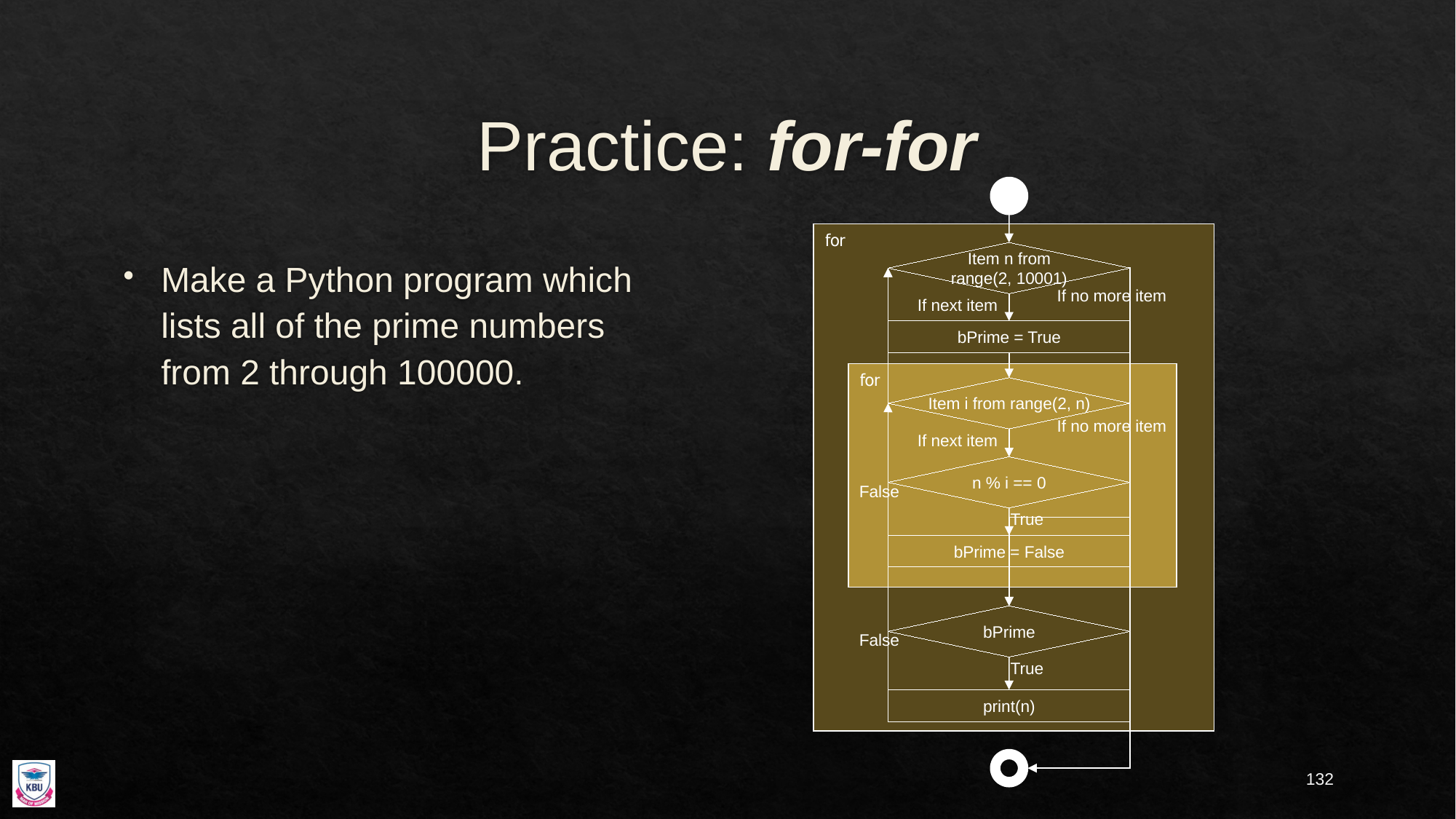

# Practice: for-for

for

Item n from
range(2, 10001)
Make a Python program which lists all of the prime numbers from 2 through 100000.
If no more item
If next item
bPrime = True
for

Item i from range(2, n)
If no more item
If next item

n % i == 0
False
True
bPrime = False

bPrime
False
True
print(n)

132